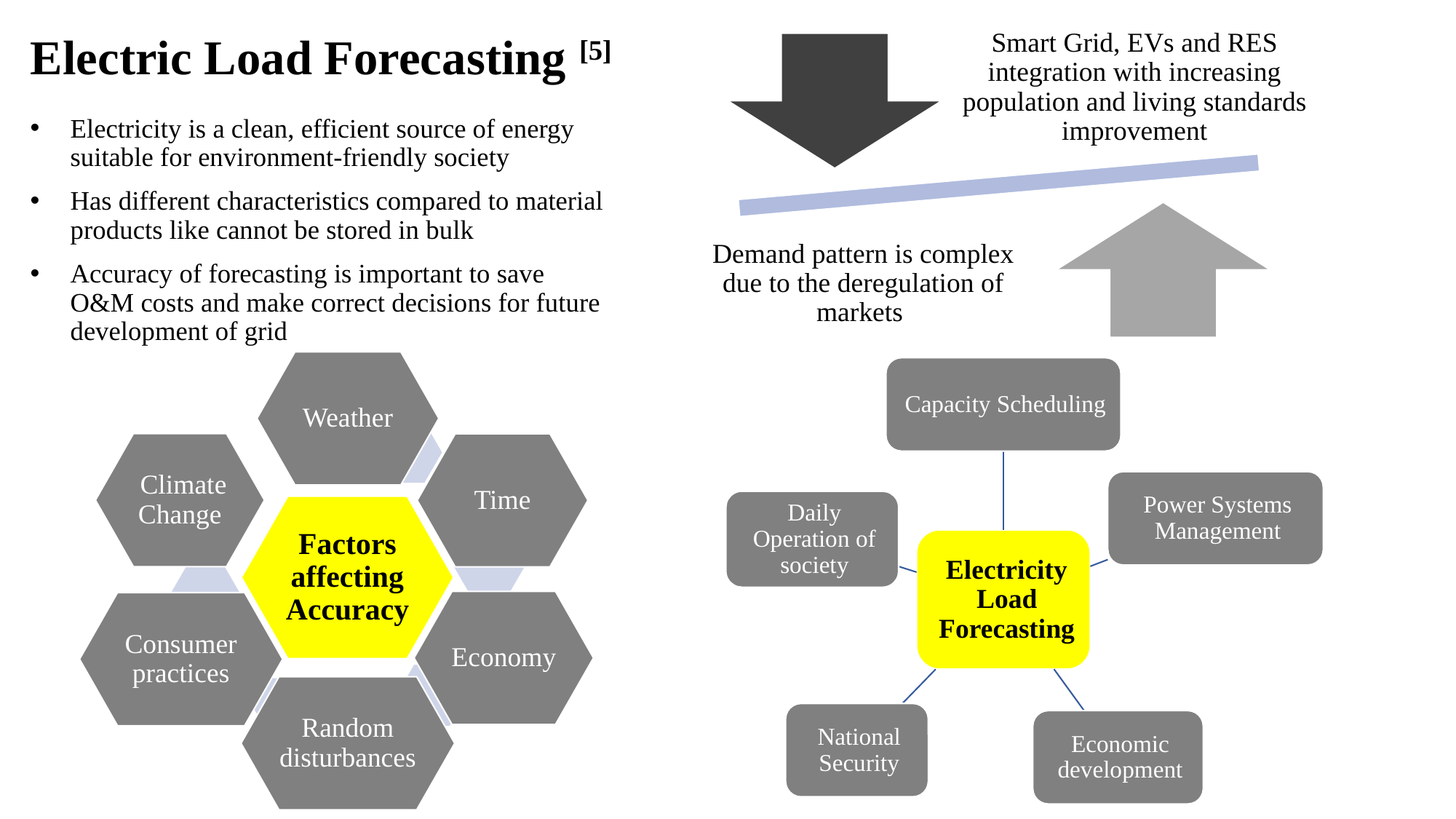

# Electric Load Forecasting [5]
Smart Grid, EVs and RES integration with increasing population and living standards improvement
Demand pattern is complex due to the deregulation of markets
Electricity is a clean, efficient source of energy suitable for environment-friendly society
Has different characteristics compared to material products like cannot be stored in bulk
Accuracy of forecasting is important to save O&M costs and make correct decisions for future development of grid
Electricity Load Forecasting
Capacity Scheduling
Power Systems Management
Economic development
National Security
Daily Operation of society
Factors affecting Accuracy
Weather
Time
Economy
Random disturbances
Consumer practices
 Climate Change